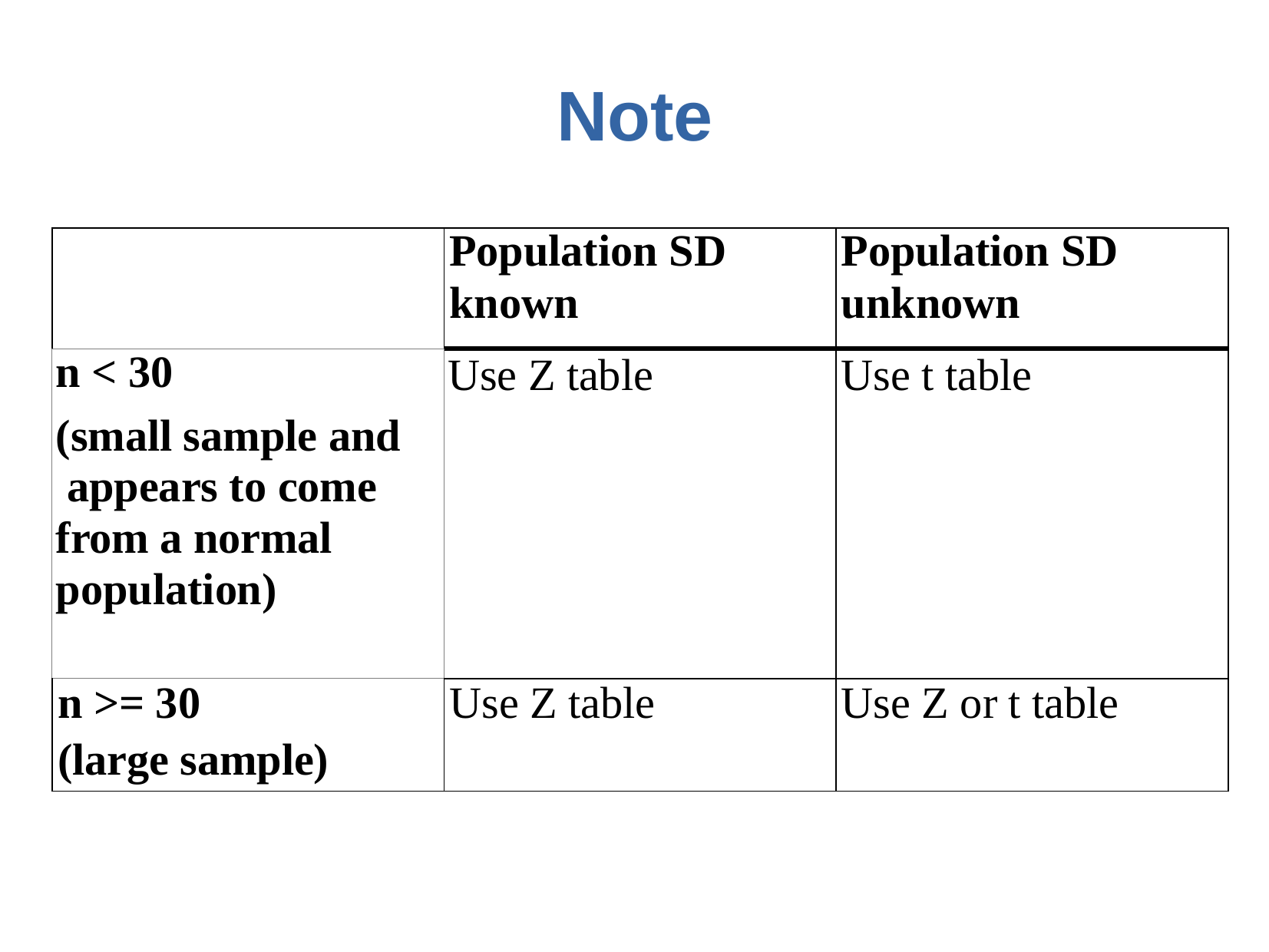

# Note
|  | Population SD known | Population SD unknown |
| --- | --- | --- |
| n < 30 (small sample and appears to come from a normal population) | Use Z table | Use t table |
| n >= 30 (large sample) | Use Z table | Use Z or t table |